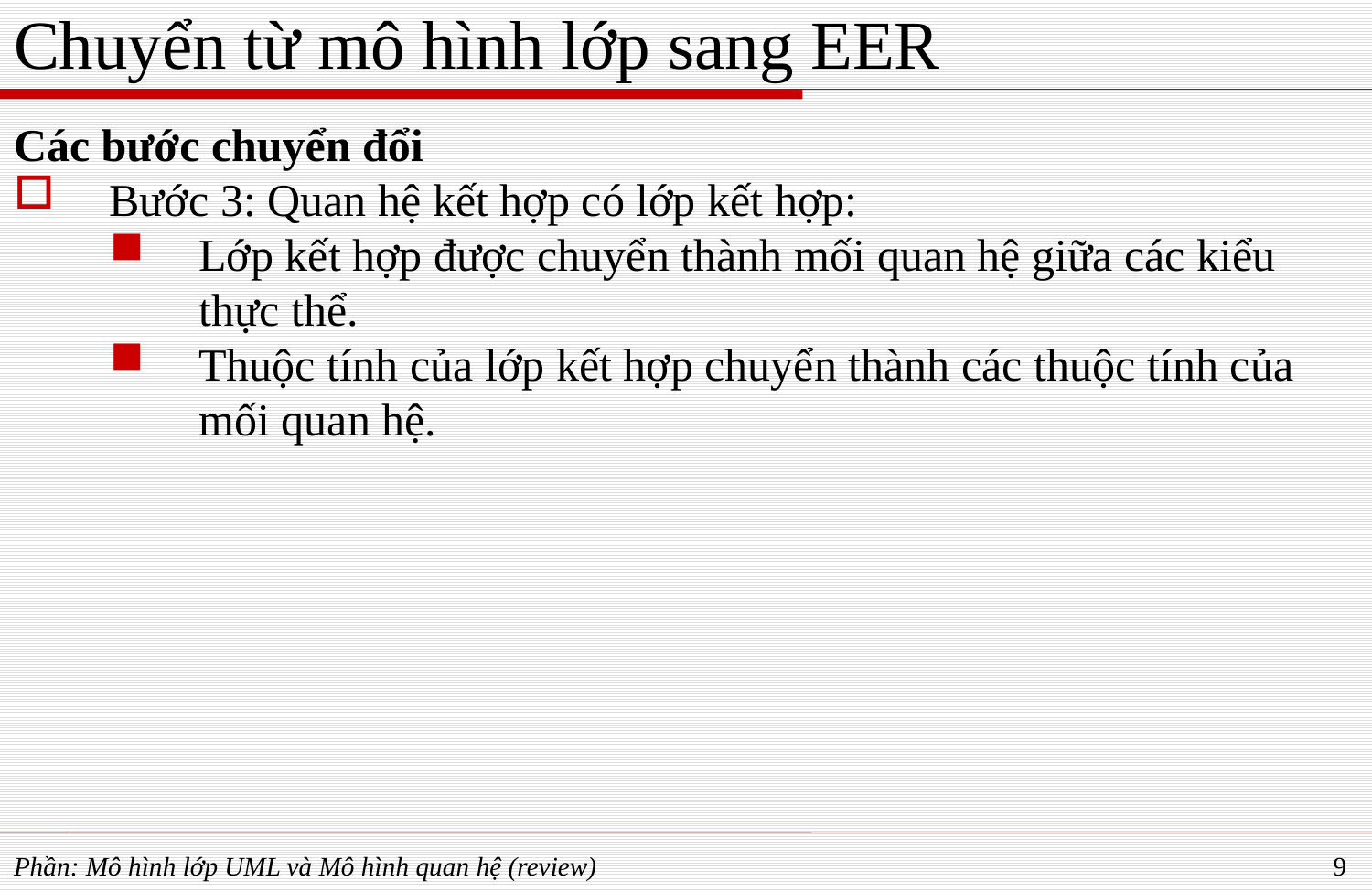

# Chuyển từ mô hình lớp sang EER
Các bước chuyển đổi
Bước 3: Quan hệ kết hợp có lớp kết hợp:
Lớp kết hợp được chuyển thành mối quan hệ giữa các kiểu thực thể.
Thuộc tính của lớp kết hợp chuyển thành các thuộc tính của mối quan hệ.
Phần: Mô hình lớp UML và Mô hình quan hệ (review)
9